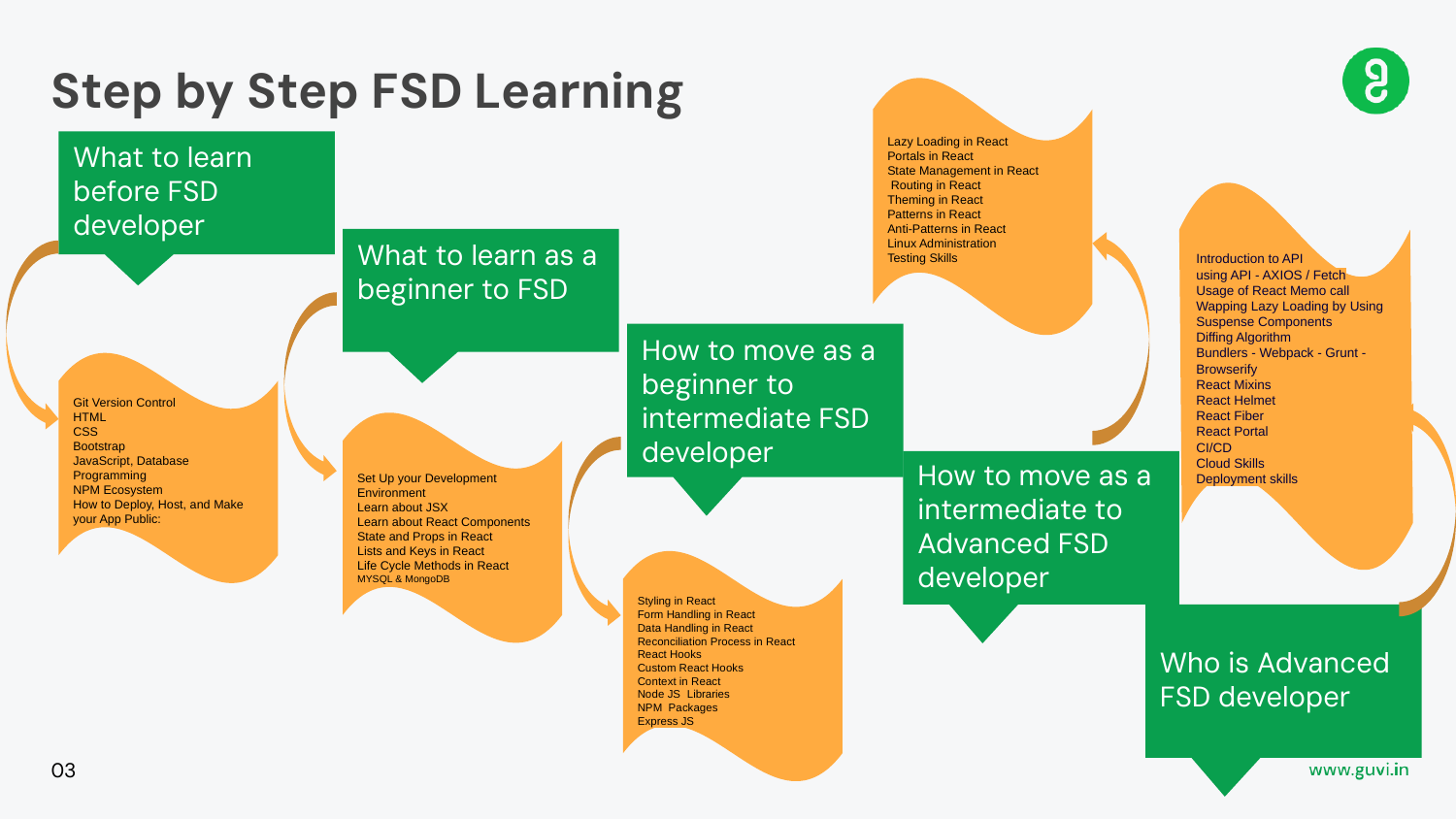

# Step by Step FSD Learning
Lazy Loading in React
Portals in React
State Management in React
 Routing in React
Theming in React
Patterns in React
Anti-Patterns in React
Linux Administration
Testing Skills

What to learn before FSD developer

Introduction to API
using API - AXIOS / Fetch
Usage of React Memo call
Wapping Lazy Loading by Using Suspense Components
Diffing Algorithm
Bundlers - Webpack - Grunt - Browserify
React Mixins
React Helmet
React Fiber
React Portal
CI/CD
Cloud Skills
Deployment skills

What to learn as a beginner to FSD

How to move as a beginner to intermediate FSD developer

Git Version Control
HTML
CSS
Bootstrap
JavaScript, Database
Programming
NPM Ecosystem
How to Deploy, Host, and Make your App Public:

Set Up your Development Environment
Learn about JSX
Learn about React Components
State and Props in React
Lists and Keys in React
Life Cycle Methods in React
MYSQL & MongoDB

How to move as a intermediate to Advanced FSD developer

Styling in React
Form Handling in React
Data Handling in React
Reconciliation Process in React
React Hooks
Custom React Hooks
Context in React
Node JS  Libraries
NPM  Packages
Express JS

Who is Advanced FSD developer

03